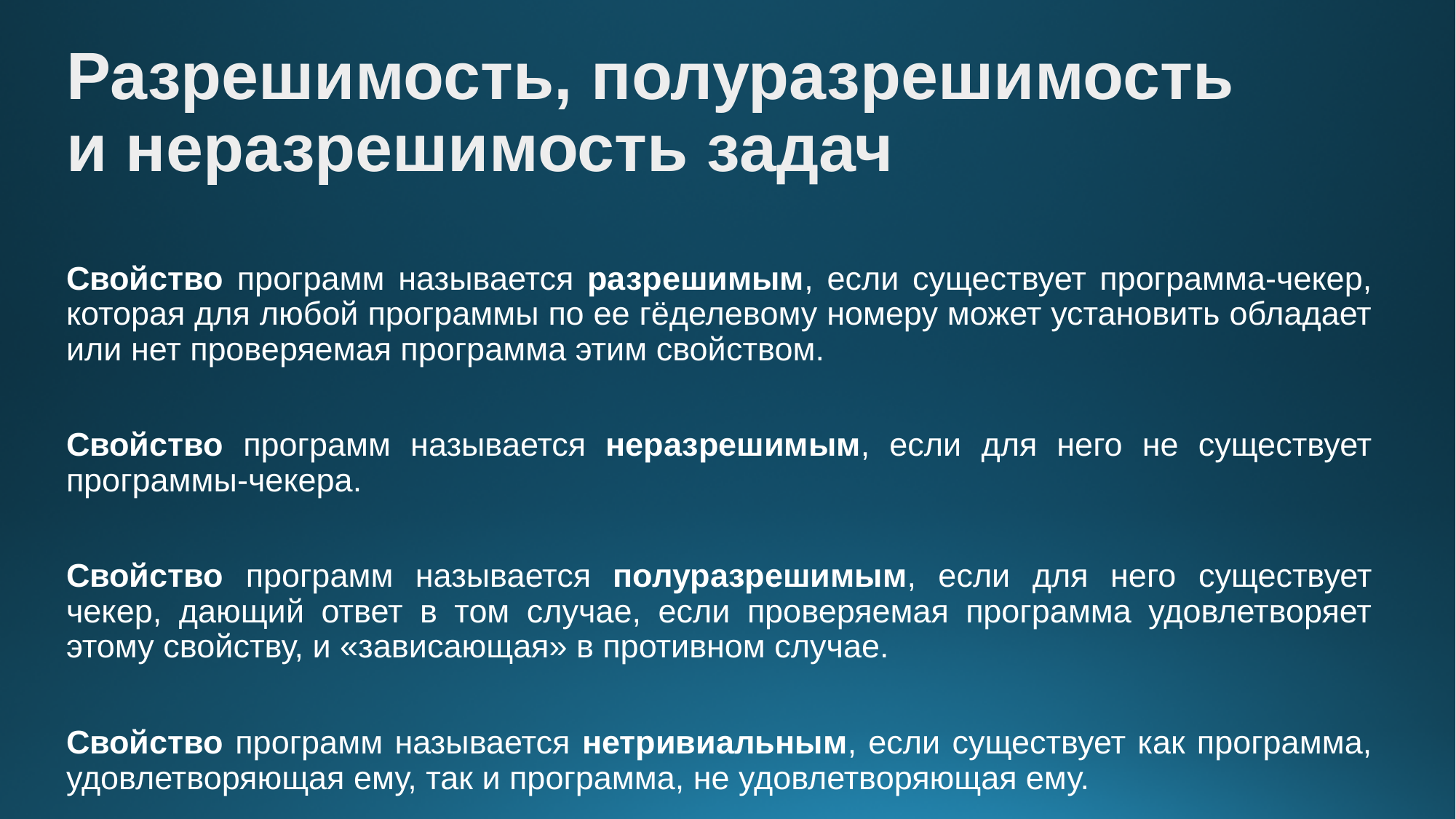

Разрешимость, полуразрешимость и неразрешимость задач

Свойство программ называется разрешимым, если существует программа-чекер, которая для любой программы по ее гёделевому номеру может установить обладает или нет проверяемая программа этим свойством.

Свойство программ называется неразрешимым, если для него не существует программы-чекера.

Свойство программ называется полуразрешимым, если для него существует чекер, дающий ответ в том случае, если проверяемая программа удовлетворяет этому свойству, и «зависающая» в противном случае.

Свойство программ называется нетривиальным, если существует как программа, удовлетворяющая ему, так и программа, не удовлетворяющая ему.